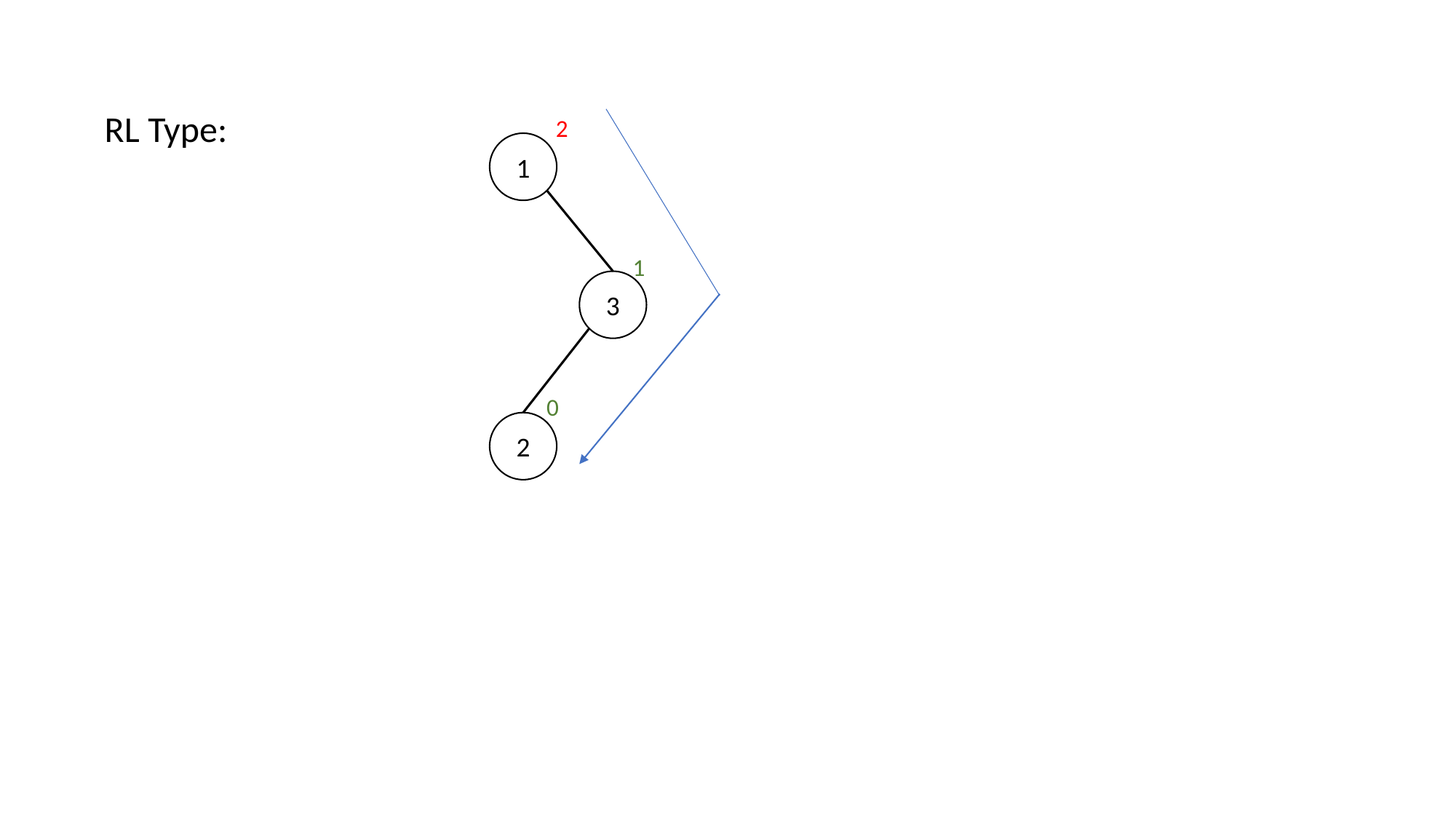

RL Type:
2
1
1
3
0
2